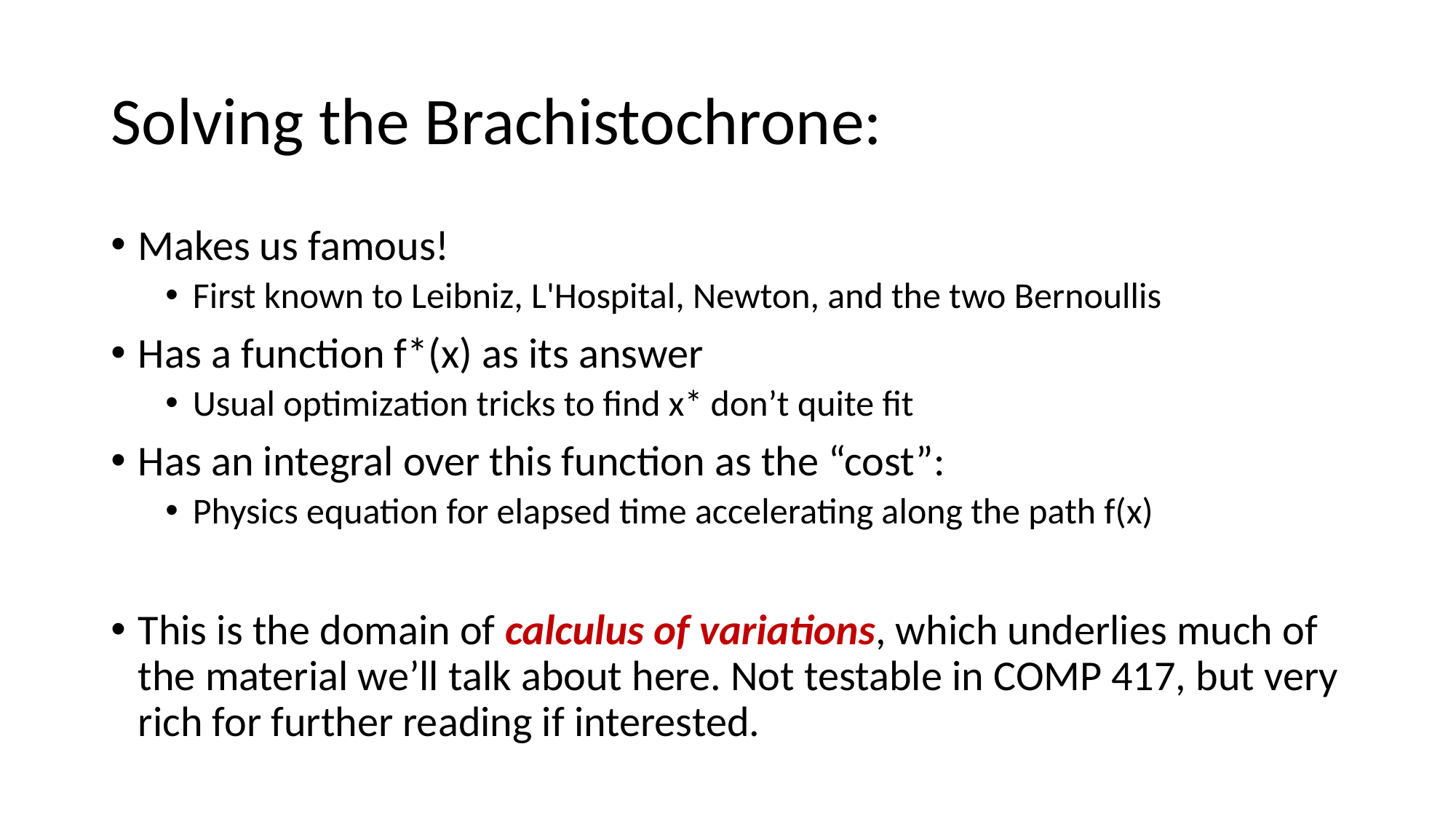

# Solving the Brachistochrone:
Makes us famous!
First known to Leibniz, L'Hospital, Newton, and the two Bernoullis
Has a function f*(x) as its answer
Usual optimization tricks to find x* don’t quite fit
Has an integral over this function as the “cost”:
Physics equation for elapsed time accelerating along the path f(x)

This is the domain of calculus of variations, which underlies much of the material we’ll talk about here. Not testable in COMP 417, but very rich for further reading if interested.